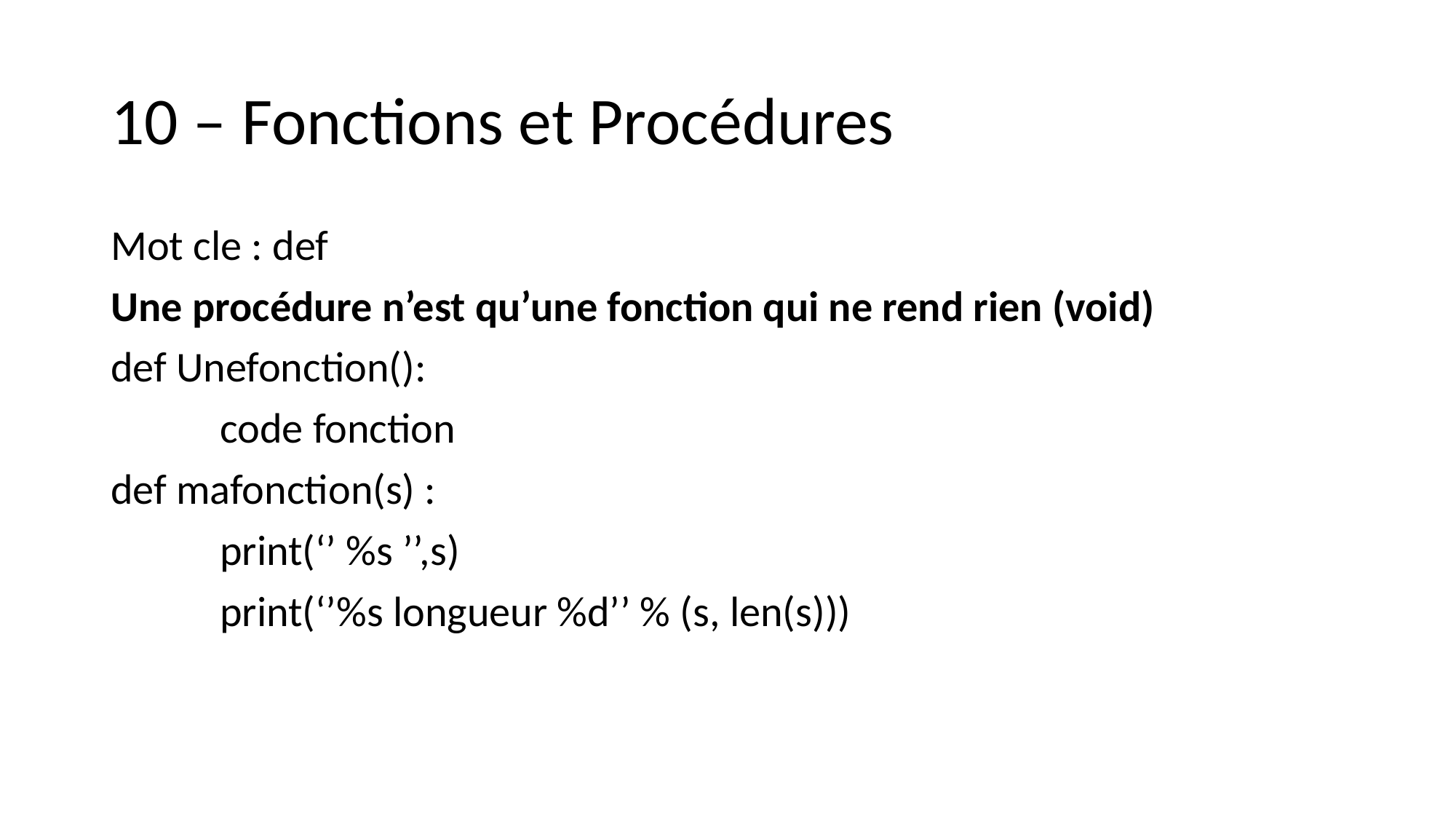

# 10 – Fonctions et Procédures
Mot cle : def
Une procédure n’est qu’une fonction qui ne rend rien (void)
def Unefonction():
	code fonction
def mafonction(s) :
	print(‘’ %s ’’,s)
	print(‘’%s longueur %d’’ % (s, len(s)))